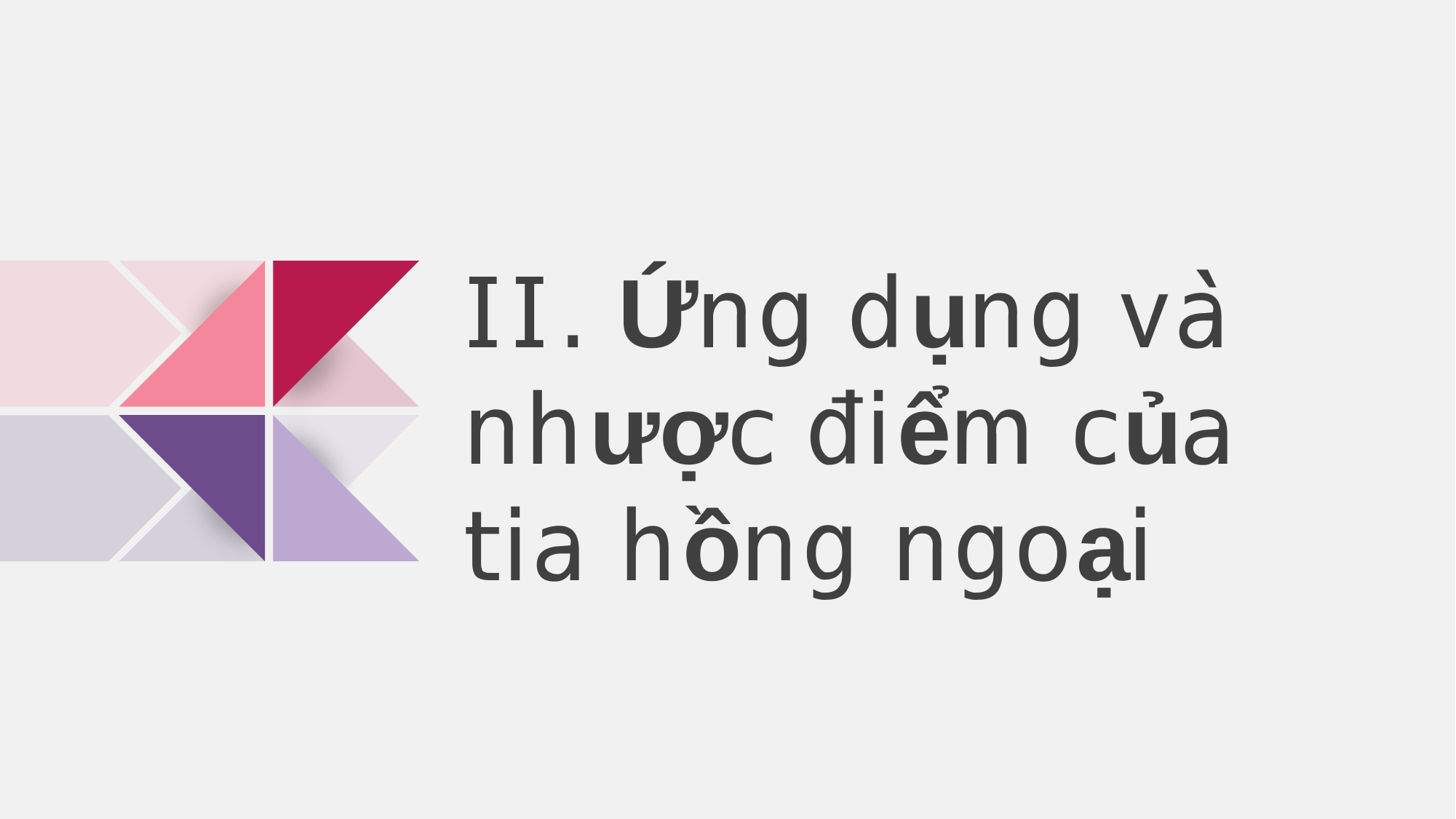

II. Ứng dụng và nhược điểm của tia hồng ngoại